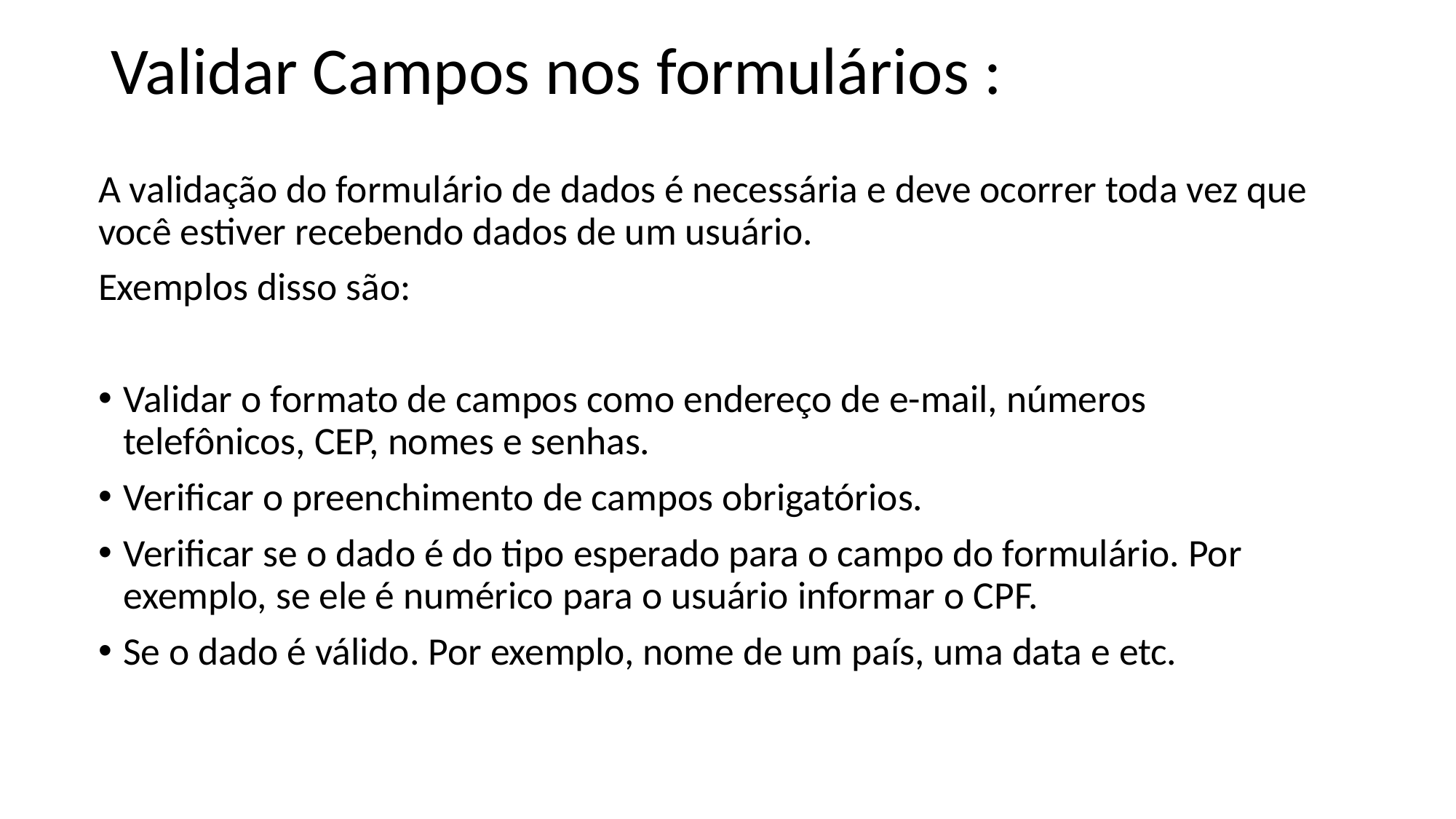

# Validar Campos nos formulários :
A validação do formulário de dados é necessária e deve ocorrer toda vez que você estiver recebendo dados de um usuário.
Exemplos disso são:

Validar o formato de campos como endereço de e-mail, números telefônicos, CEP, nomes e senhas.
Verificar o preenchimento de campos obrigatórios.
Verificar se o dado é do tipo esperado para o campo do formulário. Por exemplo, se ele é numérico para o usuário informar o CPF.
Se o dado é válido. Por exemplo, nome de um país, uma data e etc.